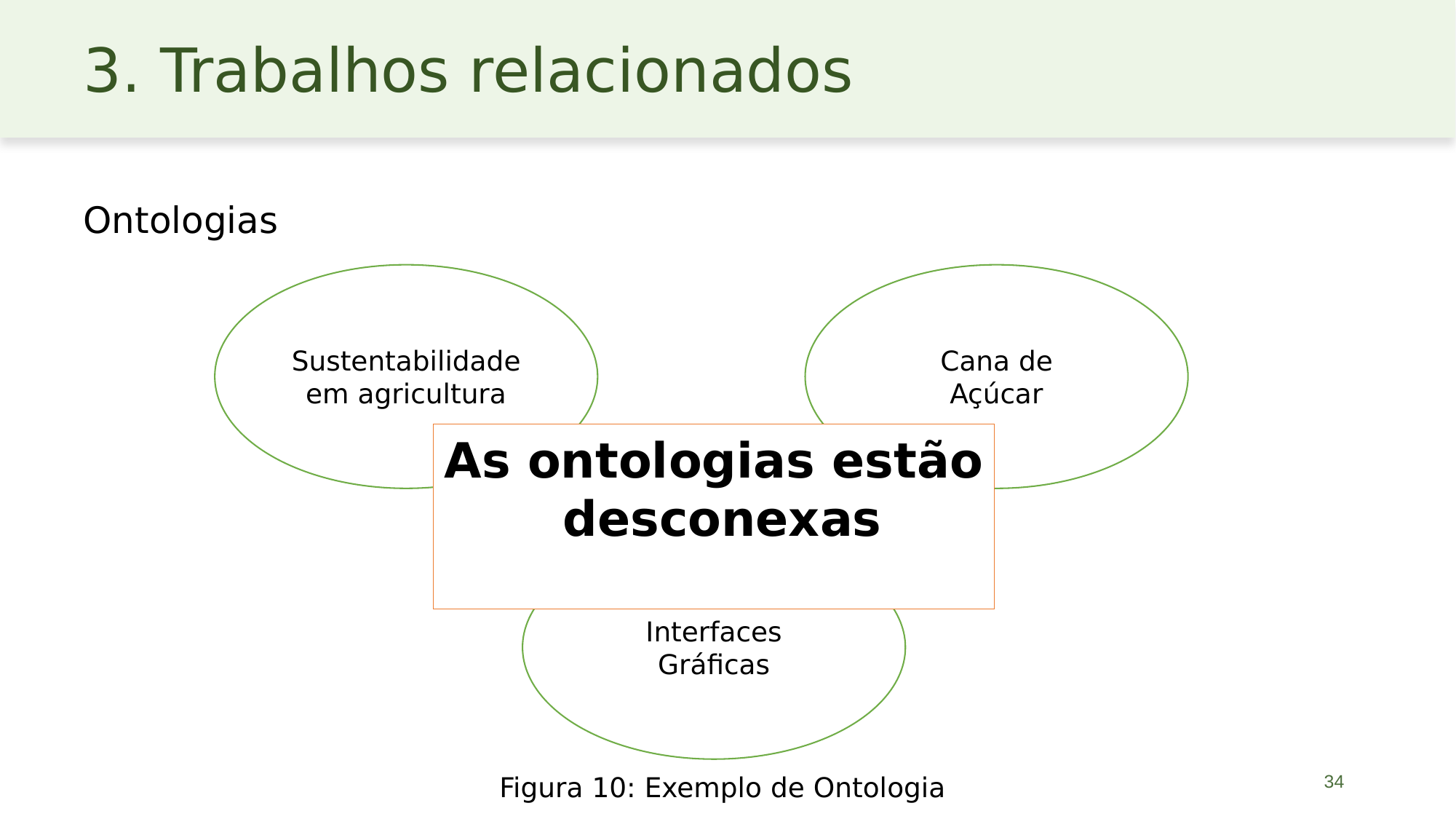

# 3. Trabalhos relacionados
Ontologias
Sustentabilidade em agricultura
Cana de
Açúcar
As ontologias estão
 desconexas
Interfaces
Gráficas
34
Figura 10: Exemplo de Ontologia